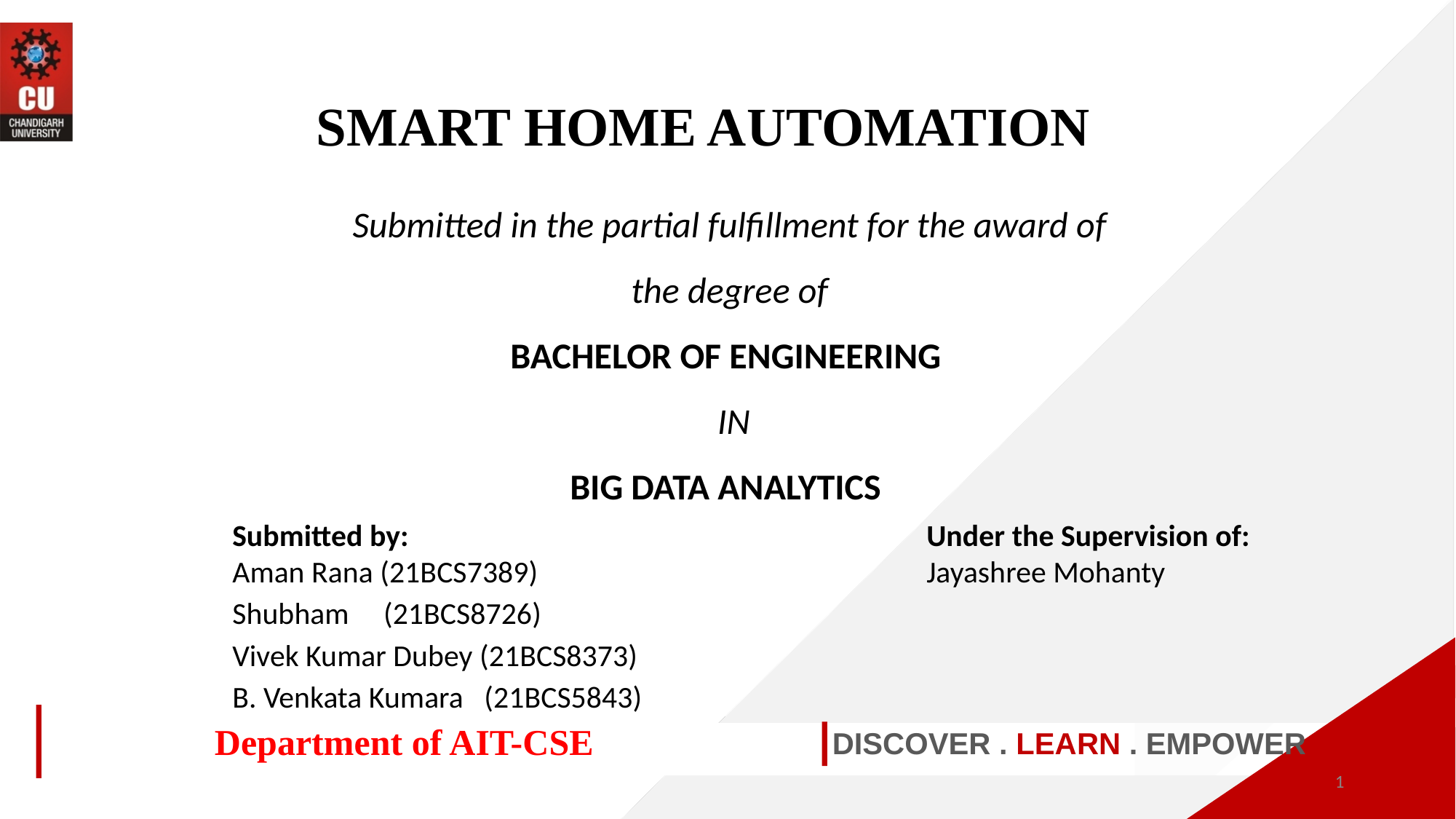

SMART HOME AUTOMATION
Submitted in the partial fulfillment for the award of the degree of
BACHELOR OF ENGINEERING
 IN
BIG DATA ANALYTICS
Submitted by:
Aman Rana (21BCS7389)
Shubham     (21BCS8726)
Vivek Kumar Dubey (21BCS8373)
B. Venkata Kumara   (21BCS5843)

Under the Supervision of:
Jayashree Mohanty

Department of AIT-CSE
DISCOVER . LEARN . EMPOWER

1